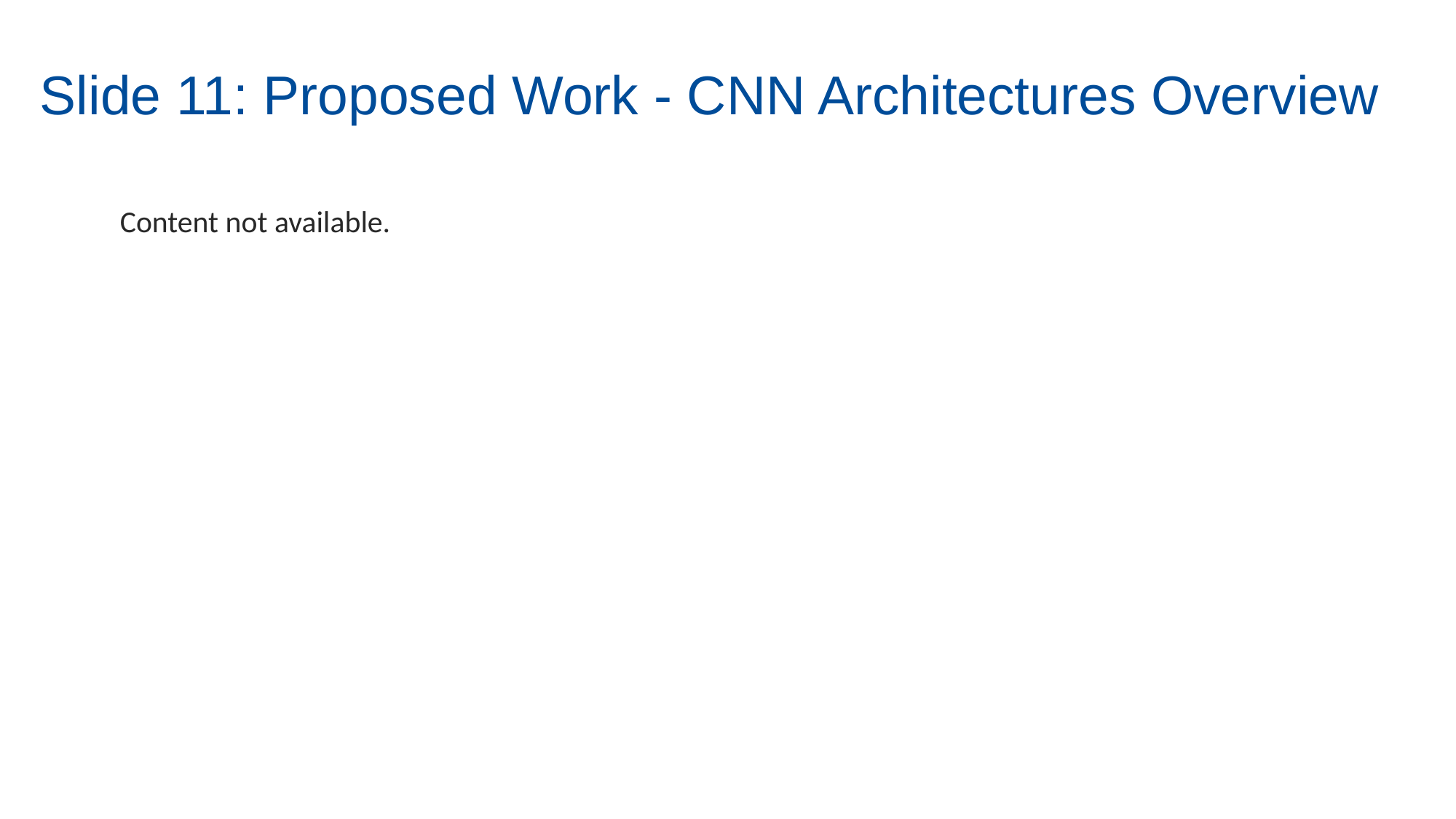

Slide 11: Proposed Work - CNN Architectures Overview

Content not available.